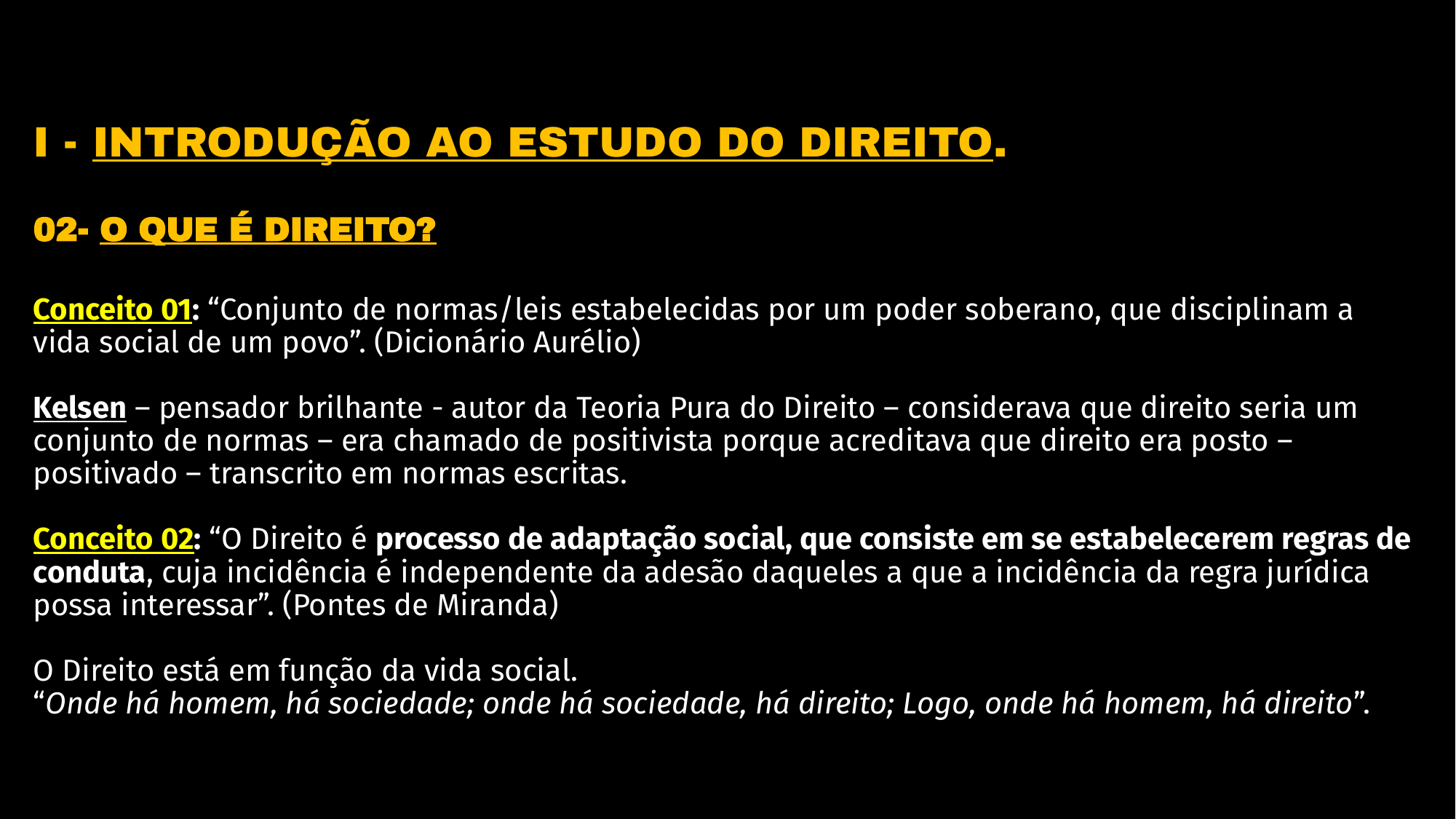

# I - Introdução ao Estudo do Direito. 02- O Que é DIREITO? Conceito 01: “Conjunto de normas/leis estabelecidas por um poder soberano, que disciplinam a vida social de um povo”. (Dicionário Aurélio) Kelsen – pensador brilhante - autor da Teoria Pura do Direito – considerava que direito seria um conjunto de normas – era chamado de positivista porque acreditava que direito era posto – positivado – transcrito em normas escritas. Conceito 02: “O Direito é processo de adaptação social, que consiste em se estabelecerem regras de conduta, cuja incidência é independente da adesão daqueles a que a incidência da regra jurídica possa interessar”. (Pontes de Miranda) O Direito está em função da vida social. “Onde há homem, há sociedade; onde há sociedade, há direito; Logo, onde há homem, há direito”.